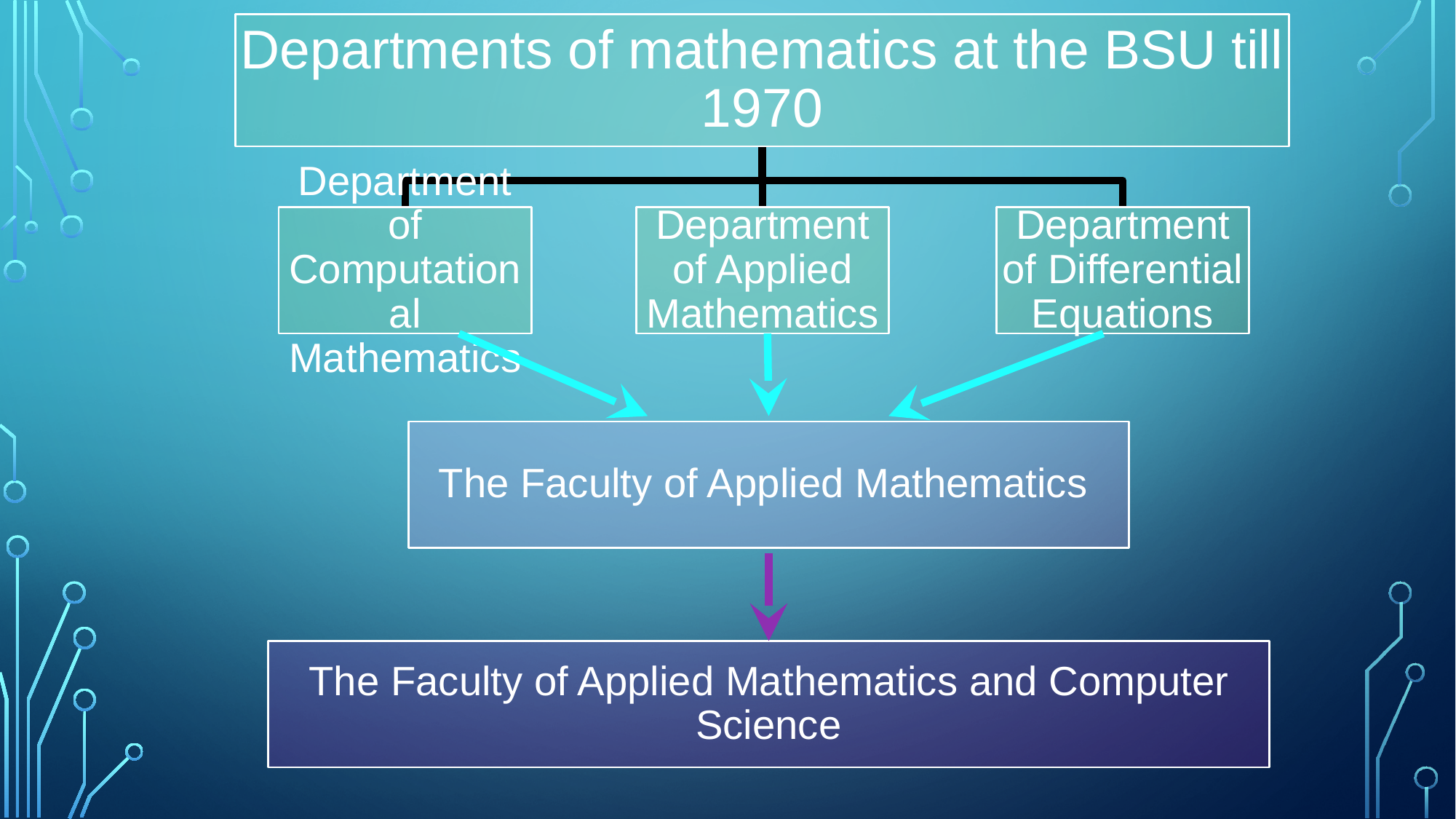

Departments of mathematics at the BSU till 1970
Department of Computational Mathematics
Department of Applied Mathematics
The Faculty of Applied Mathematics
The Faculty of Applied Mathematics and Computer Science
Department of Differential Equations